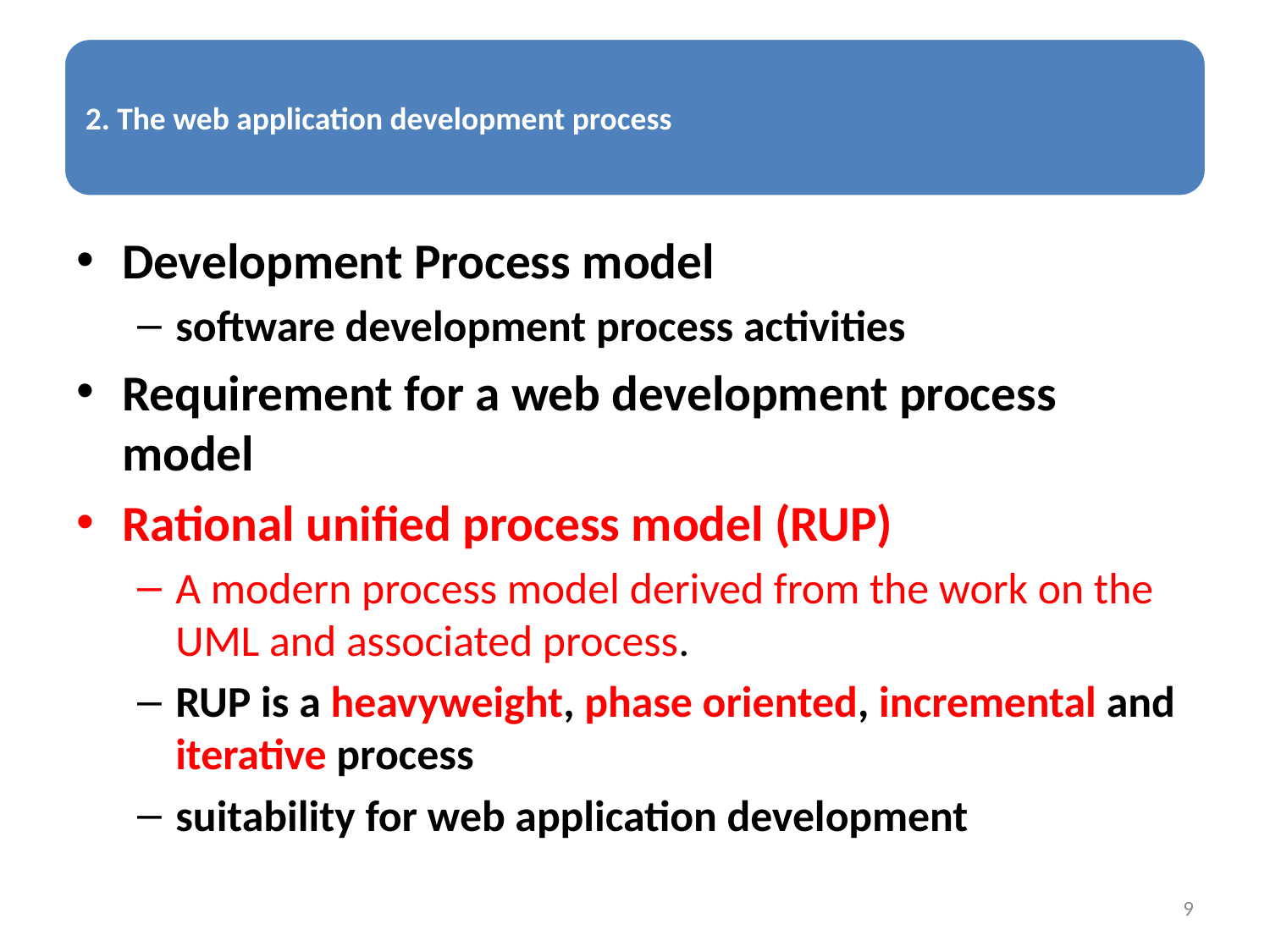

2. The web application development process
Development Process model
software development process activities
Requirement for a web development process model
Rational unified process model (RUP)
A modern process model derived from the work on the UML and associated process.
RUP is a heavyweight, phase oriented, incremental and iterative process
suitability for web application development

9